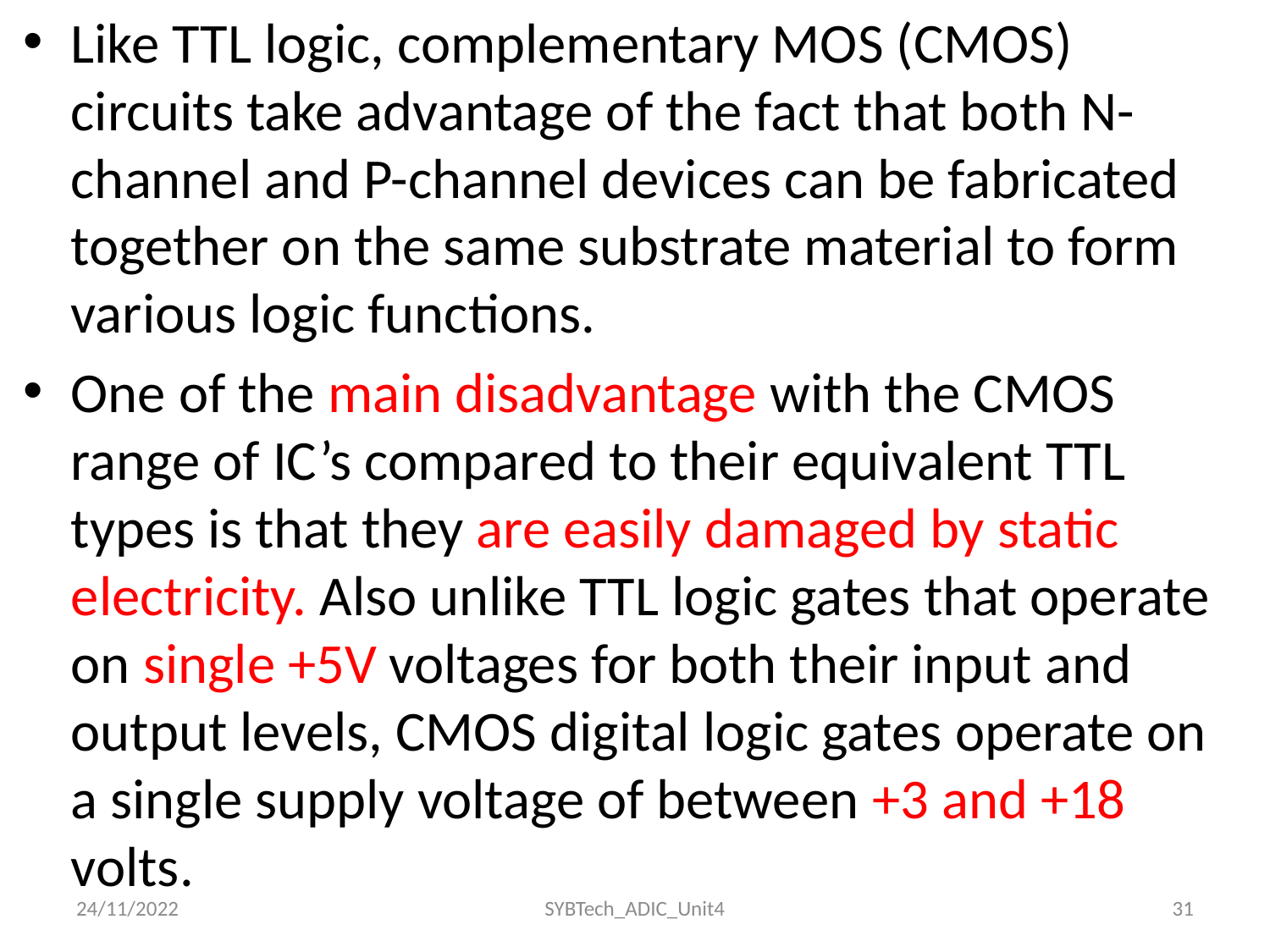

Like TTL logic, complementary MOS (CMOS) circuits take advantage of the fact that both N-channel and P-channel devices can be fabricated together on the same substrate material to form various logic functions.
One of the main disadvantage with the CMOS range of IC’s compared to their equivalent TTL types is that they are easily damaged by static electricity. Also unlike TTL logic gates that operate on single +5V voltages for both their input and output levels, CMOS digital logic gates operate on a single supply voltage of between +3 and +18 volts.

24/11/2022
SYBTech_ADIC_Unit4
31